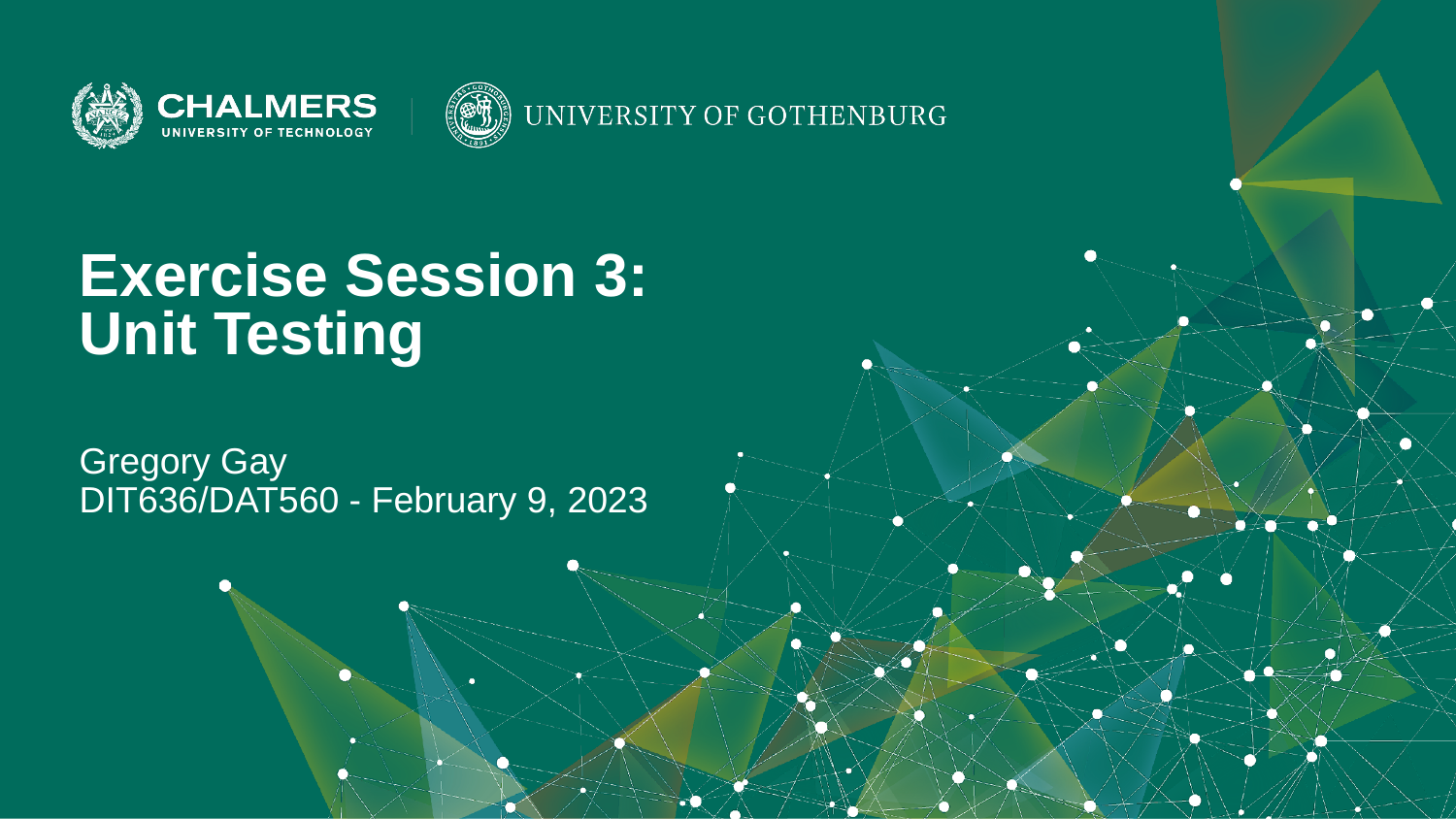

Exercise Session 3:
Unit Testing
Gregory Gay
DIT636/DAT560 - February 9, 2023